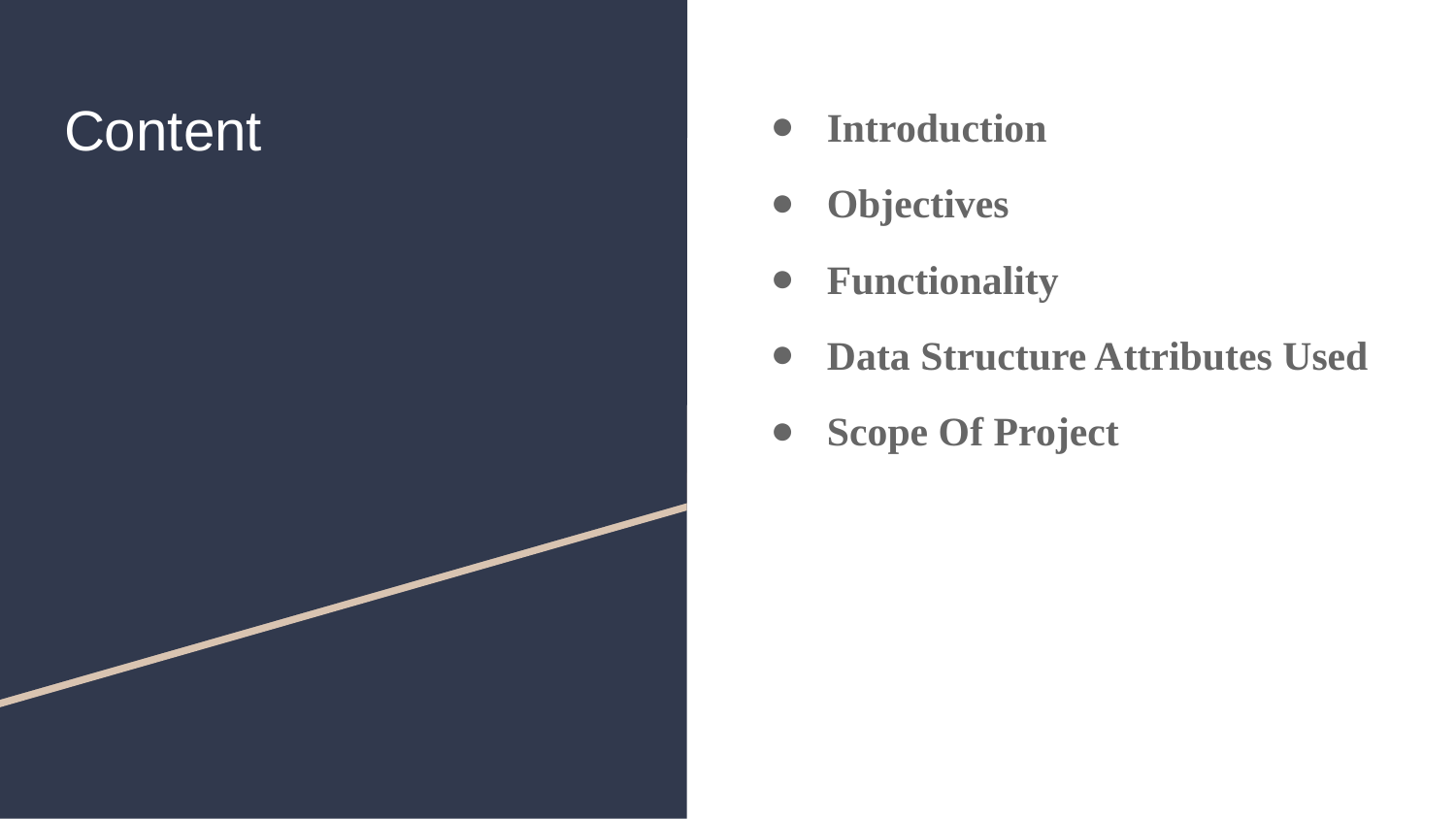

# Content
Introduction
Objectives
Functionality
Data Structure Attributes Used
Scope Of Project